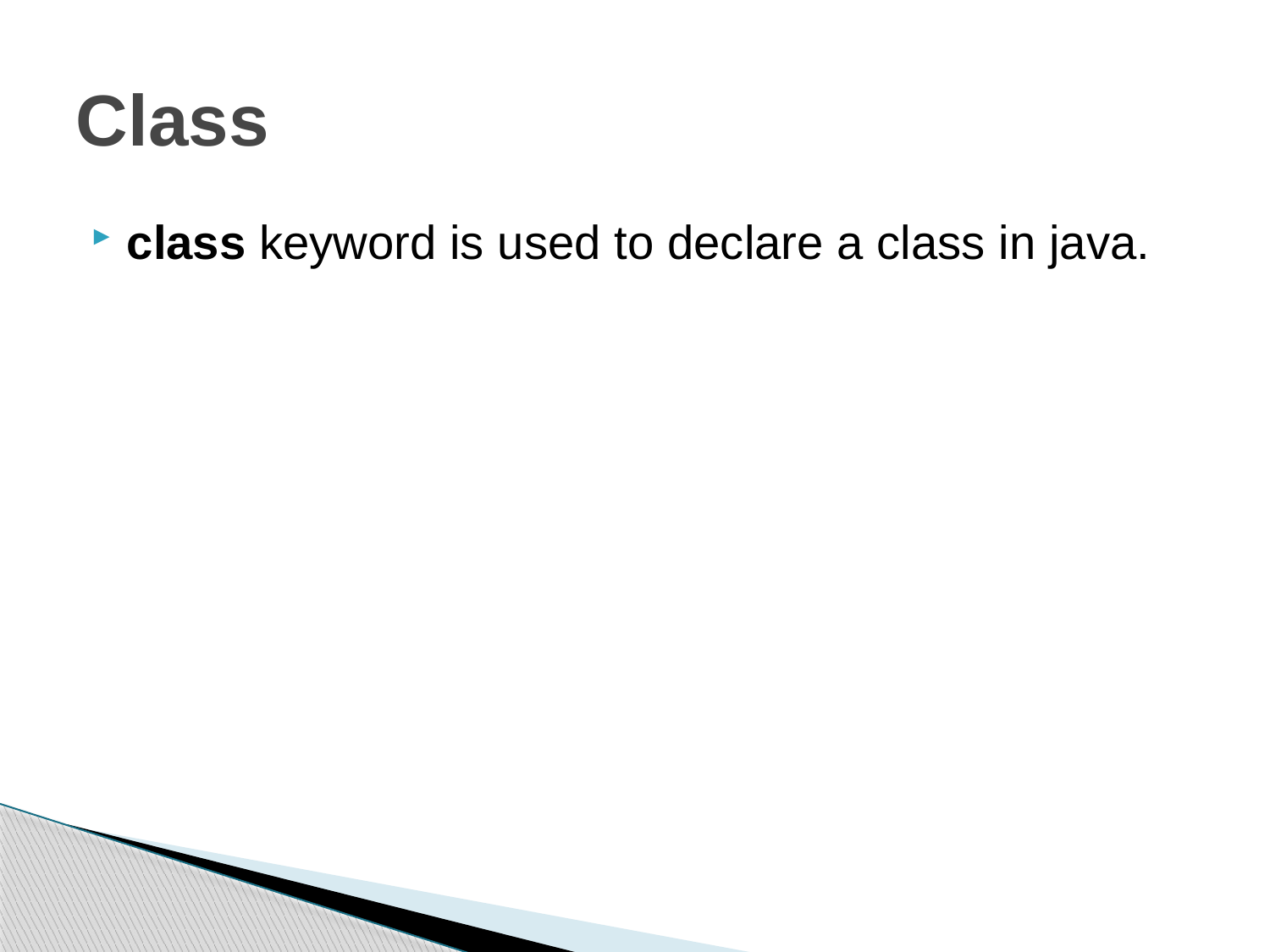

# Class
class keyword is used to declare a class in java.